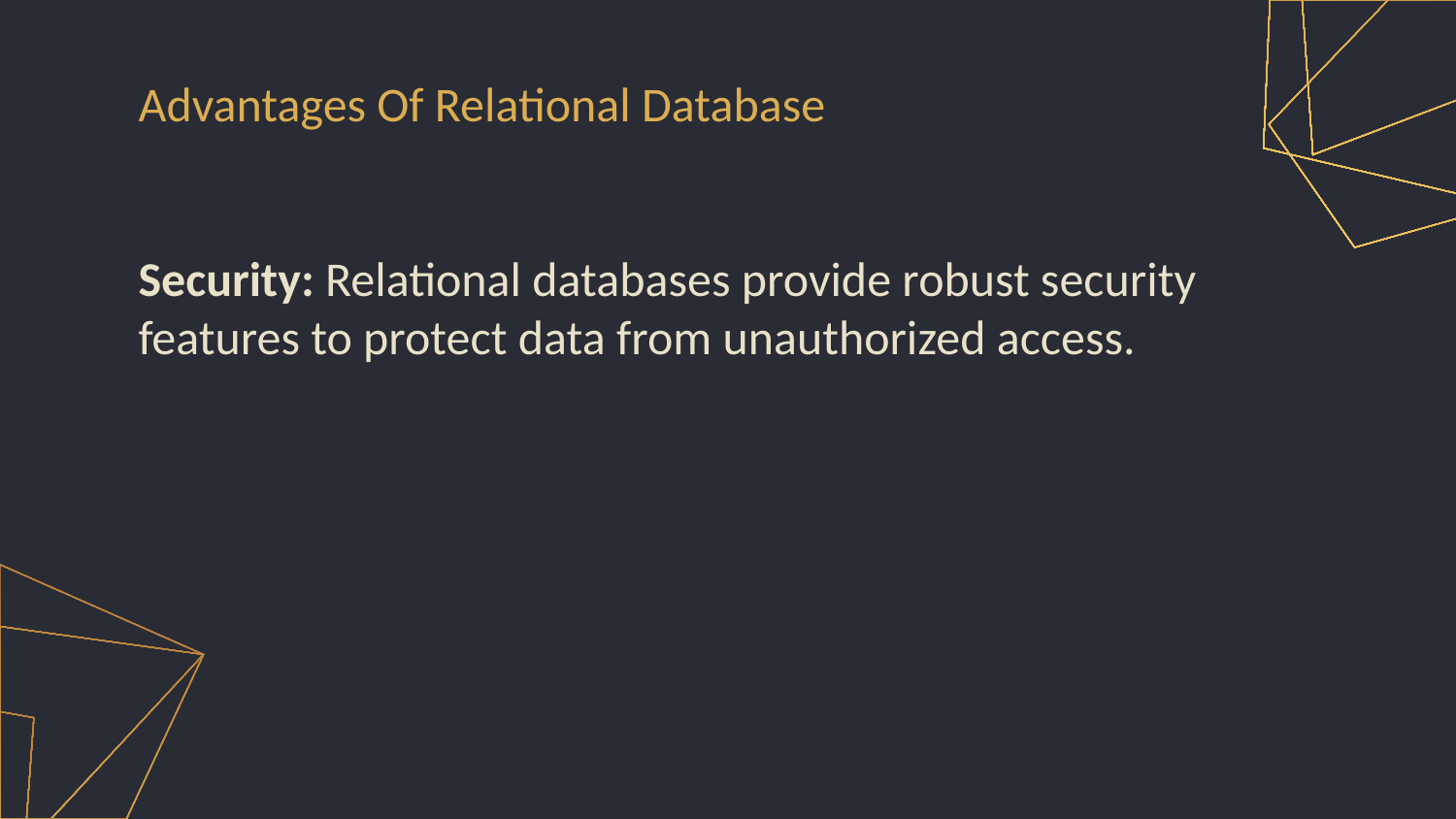

Advantages Of Relational Database
Security: Relational databases provide robust security features to protect data from unauthorized access.